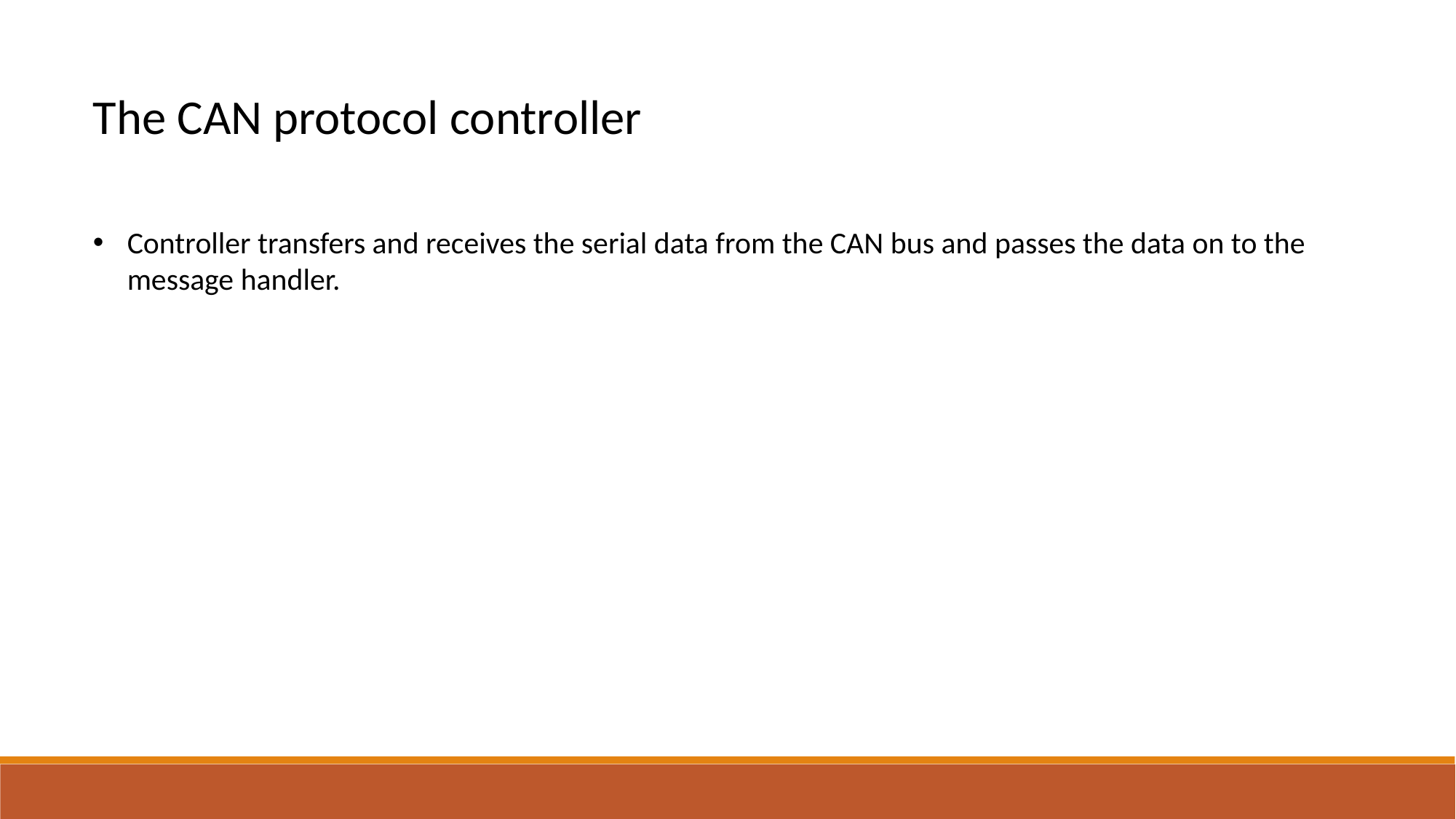

The CAN protocol controller
Controller transfers and receives the serial data from the CAN bus and passes the data on to the message handler.